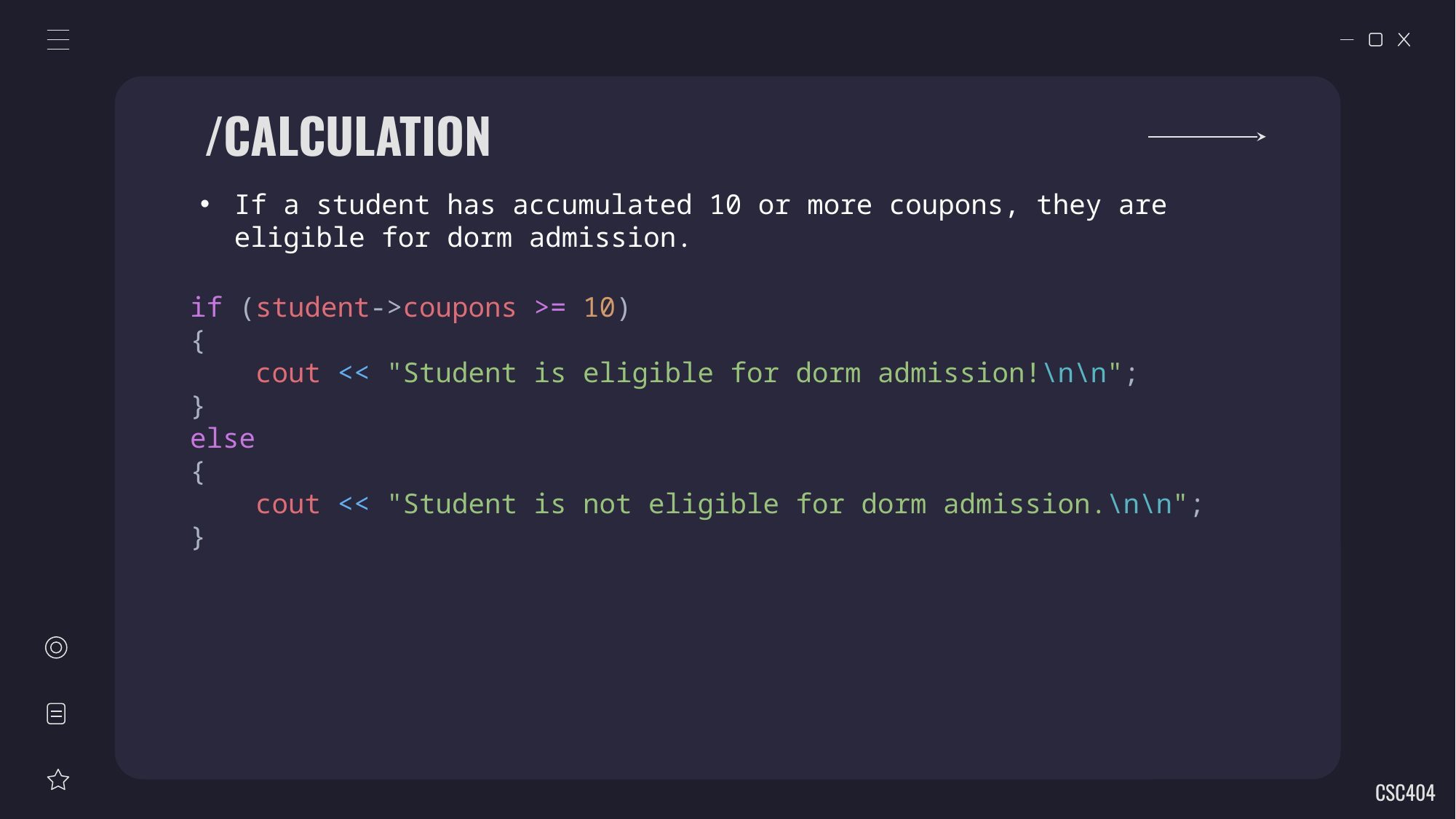

# /CALCULATION
If a student has accumulated 10 or more coupons, they are eligible for dorm admission.
if (student->coupons >= 10)
{
    cout << "Student is eligible for dorm admission!\n\n";
}
else
{
    cout << "Student is not eligible for dorm admission.\n\n";
}

CSC404